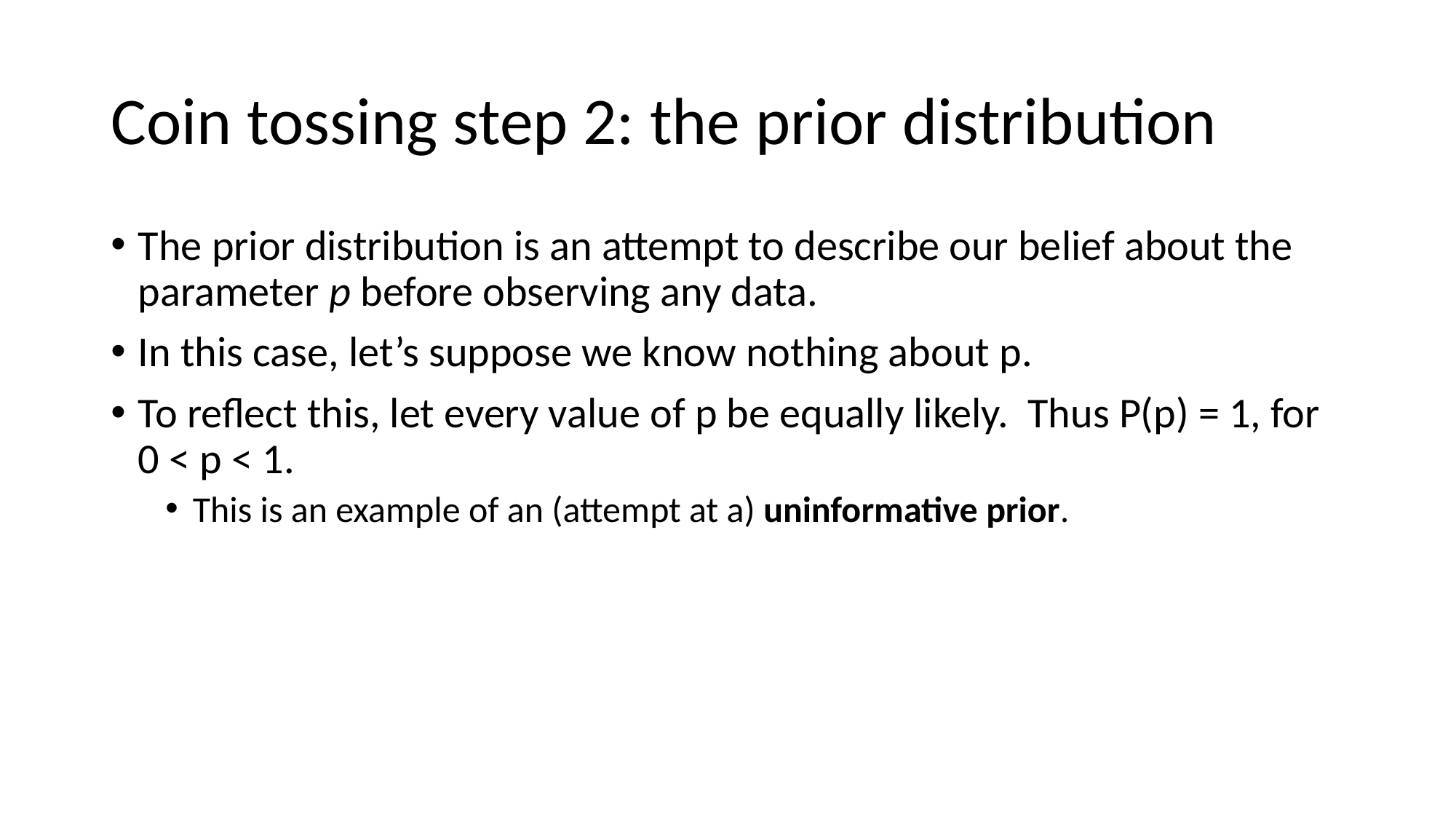

# Coin tossing step 2: the prior distribution
The prior distribution is an attempt to describe our belief about the parameter p before observing any data.
In this case, let’s suppose we know nothing about p.
To reflect this, let every value of p be equally likely.  Thus P(p) = 1, for 0 < p < 1.
This is an example of an (attempt at a) uninformative prior.